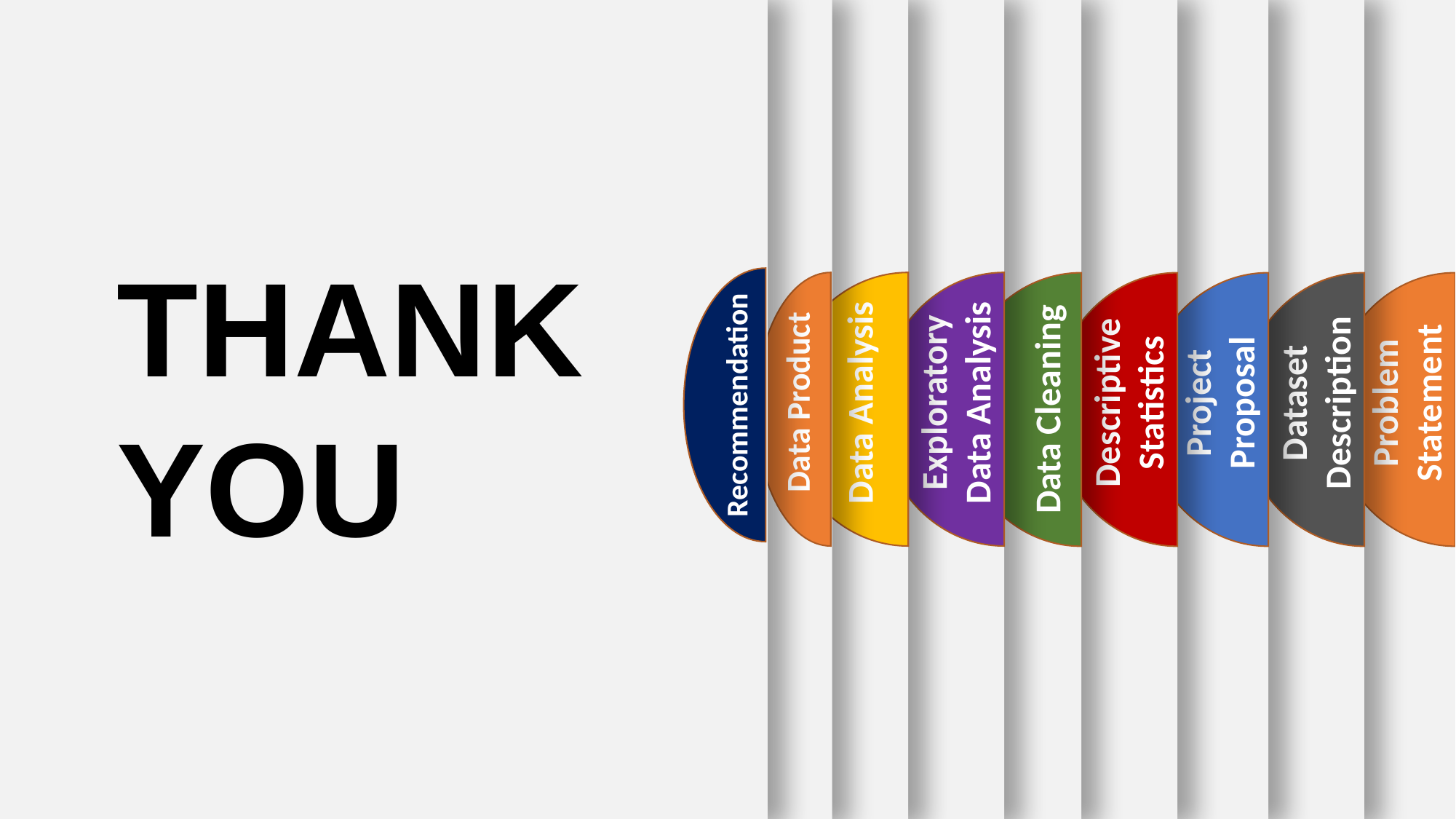

THANK
YOU

Exploratory Data Analysis
Descriptive Statistics
Project Proposal
Dataset Description
Problem Statement
Data Analysis
Data Product
Recommendation
Data Cleaning